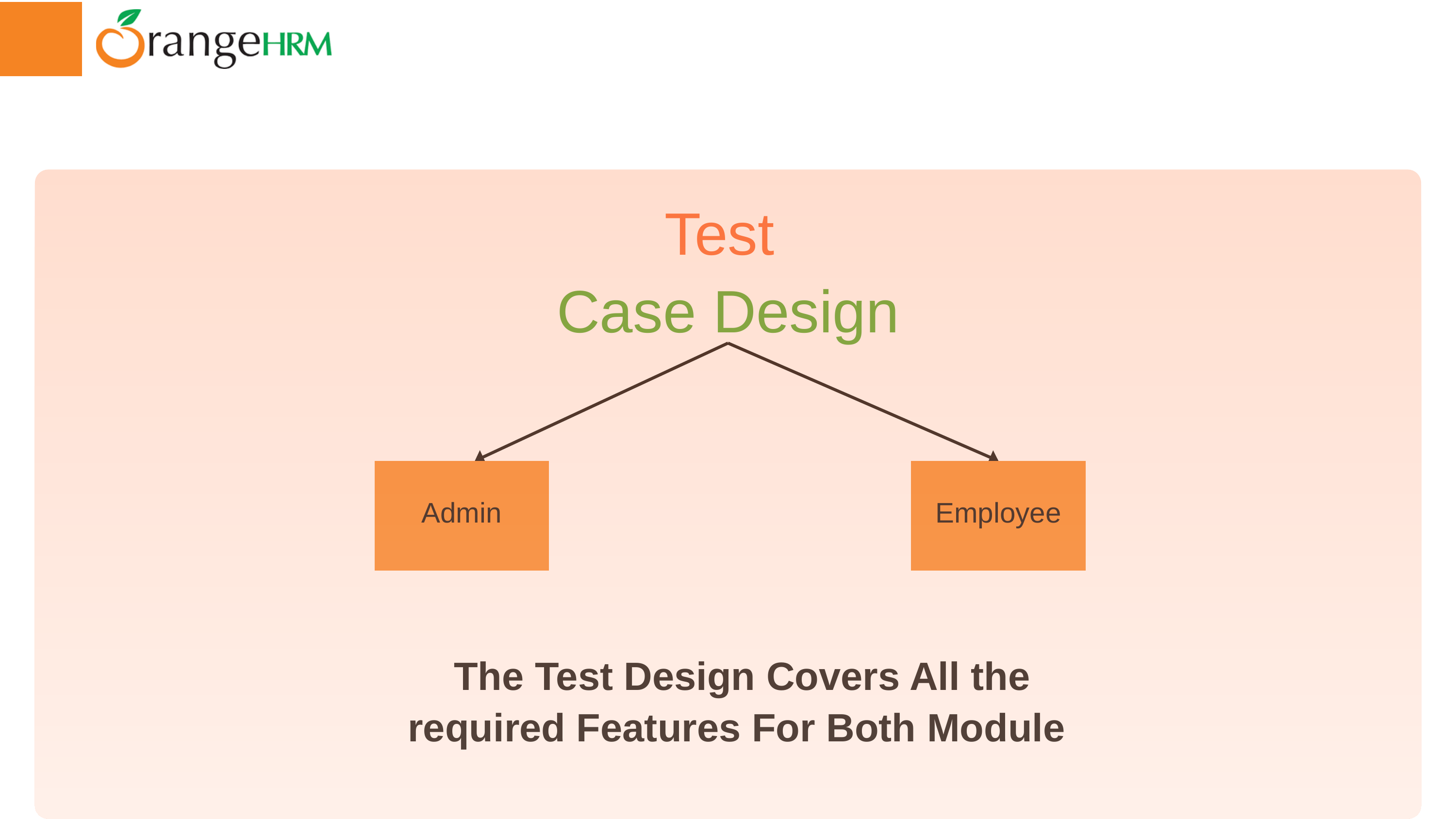

Test
Case Design

Admin

Employee
The Test Design Covers All the required Features For Both Module